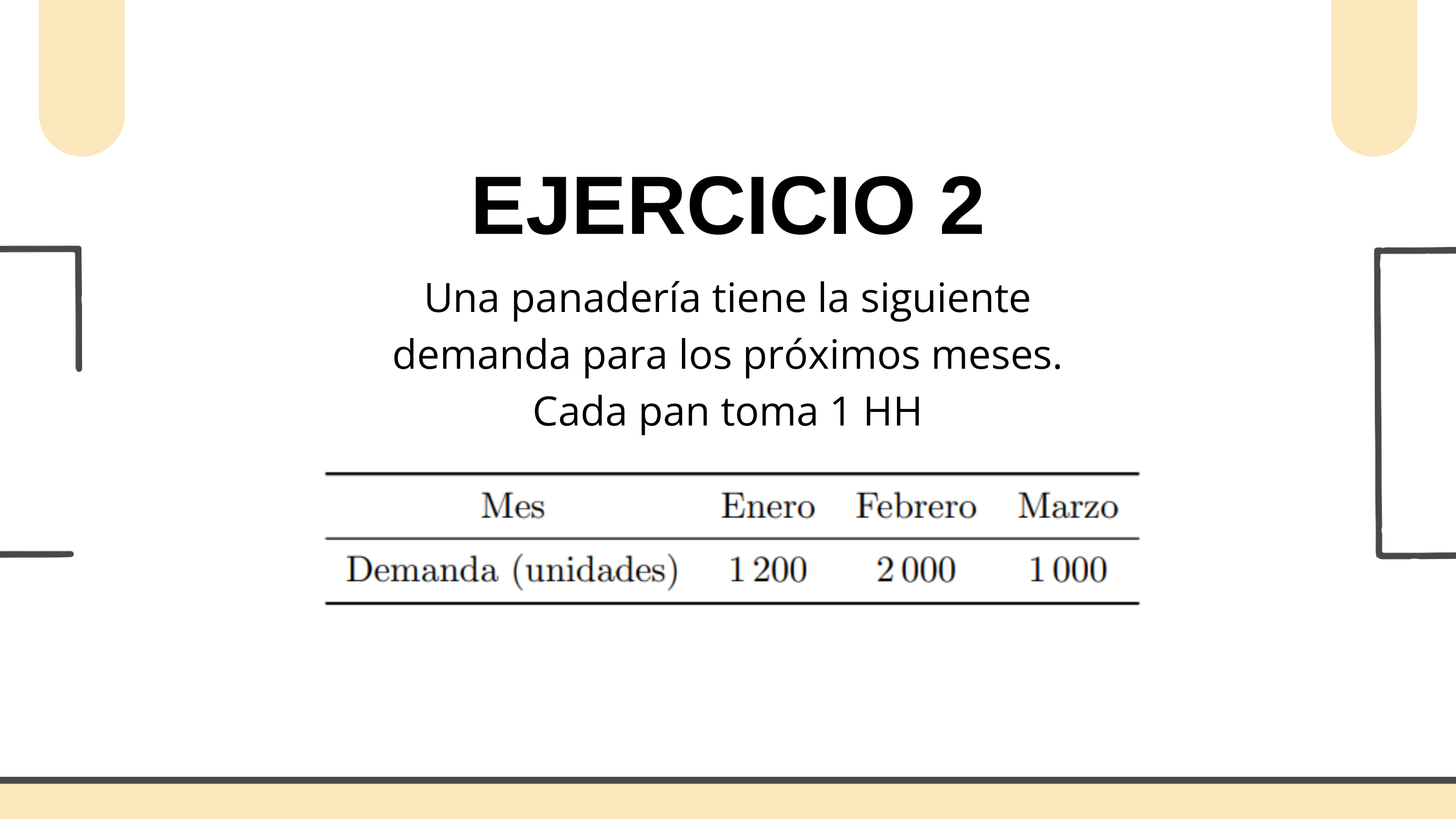

EJERCICIO 2

Una panadería tiene la siguiente demanda para los próximos meses. Cada pan toma 1 HH